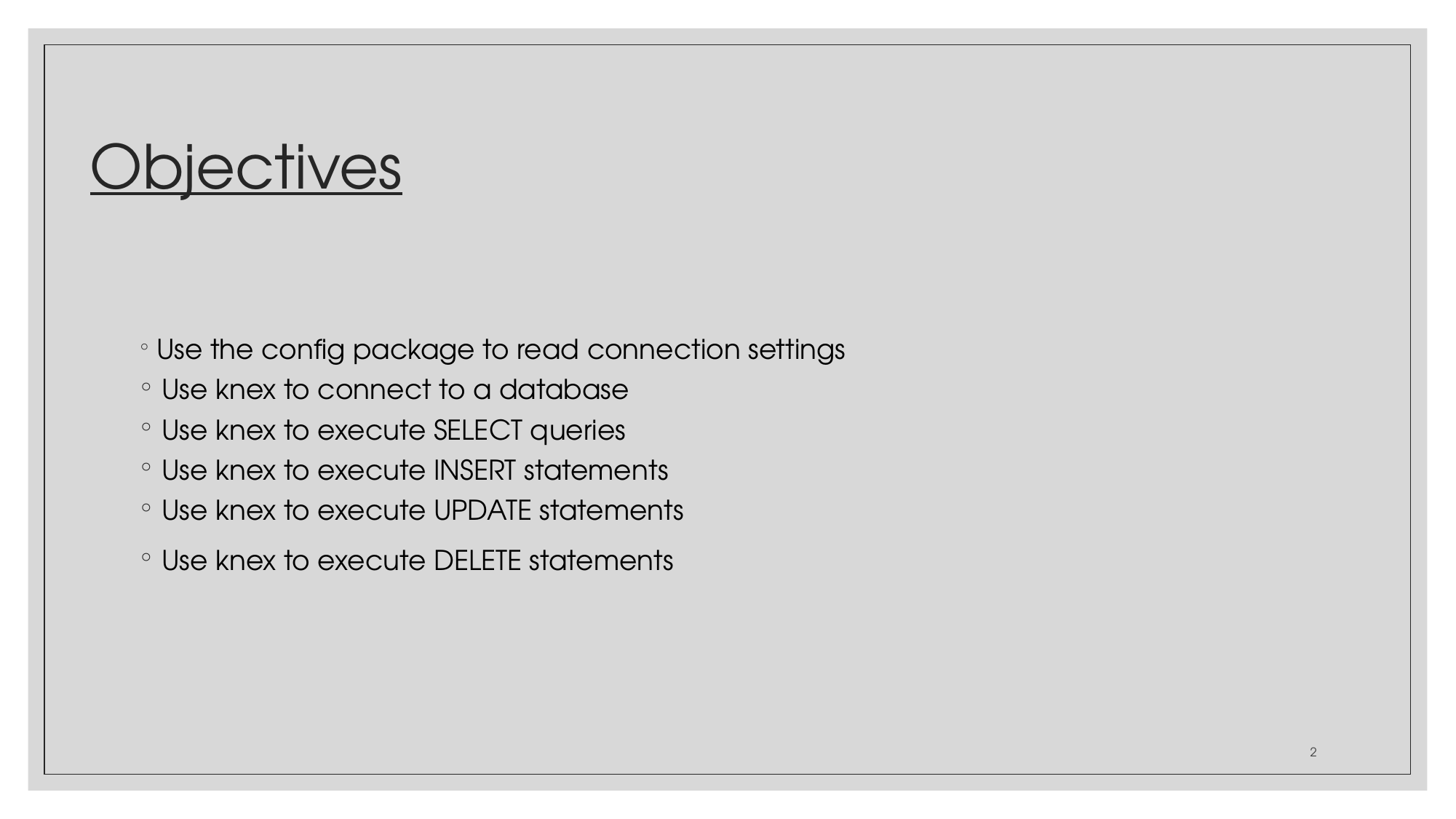

# Objectives
 Use the config package to read connection settings
 Use knex to connect to a database
 Use knex to execute SELECT queries
 Use knex to execute INSERT statements
 Use knex to execute UPDATE statements
 Use knex to execute DELETE statements
2